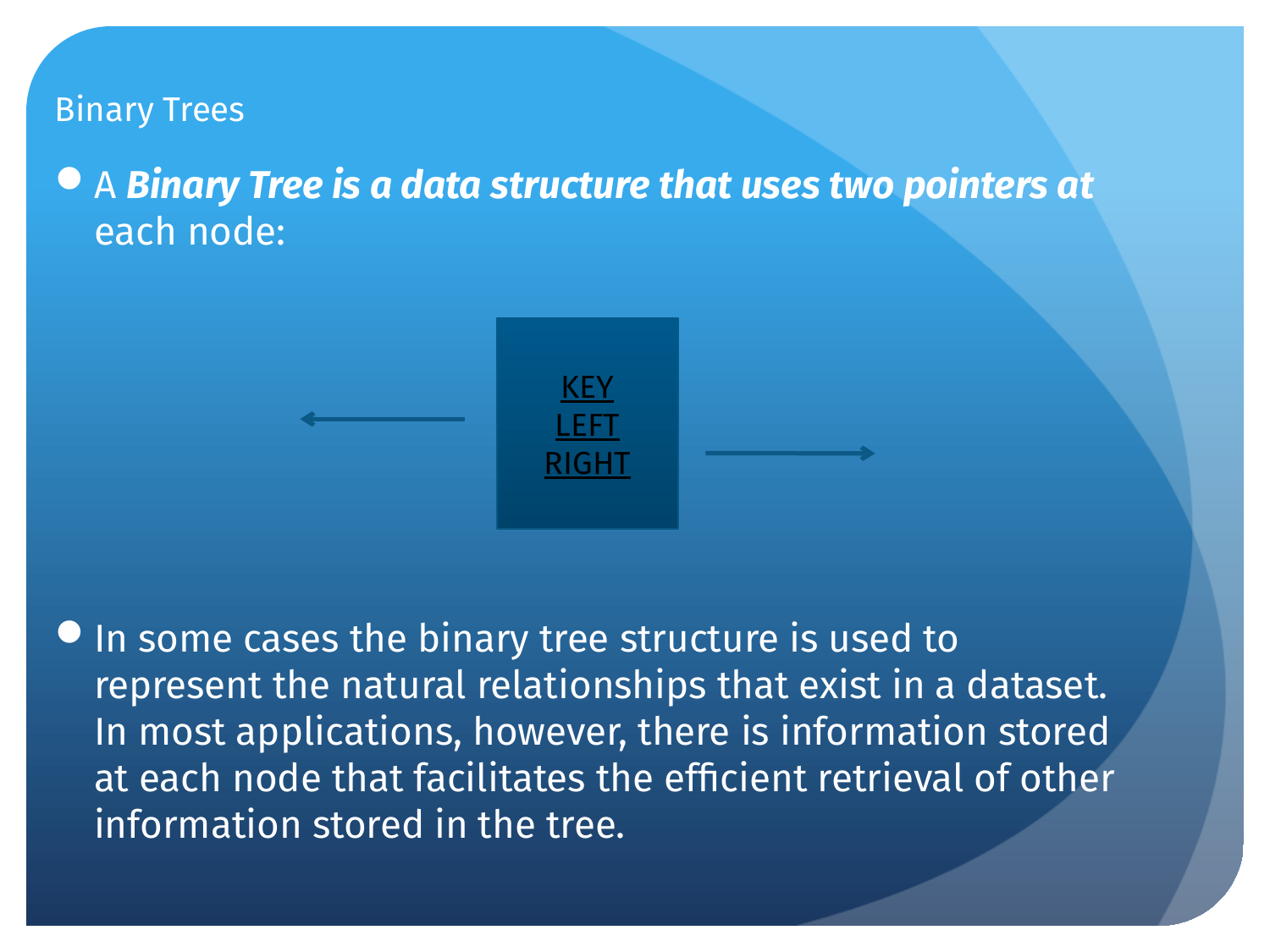

# Binary Trees
A Binary Tree is a data structure that uses two pointers at each node:
In some cases the binary tree structure is used to represent the natural relationships that exist in a dataset. In most applications, however, there is information stored at each node that facilitates the efficient retrieval of other information stored in the tree.
KEY
LEFT
RIGHT